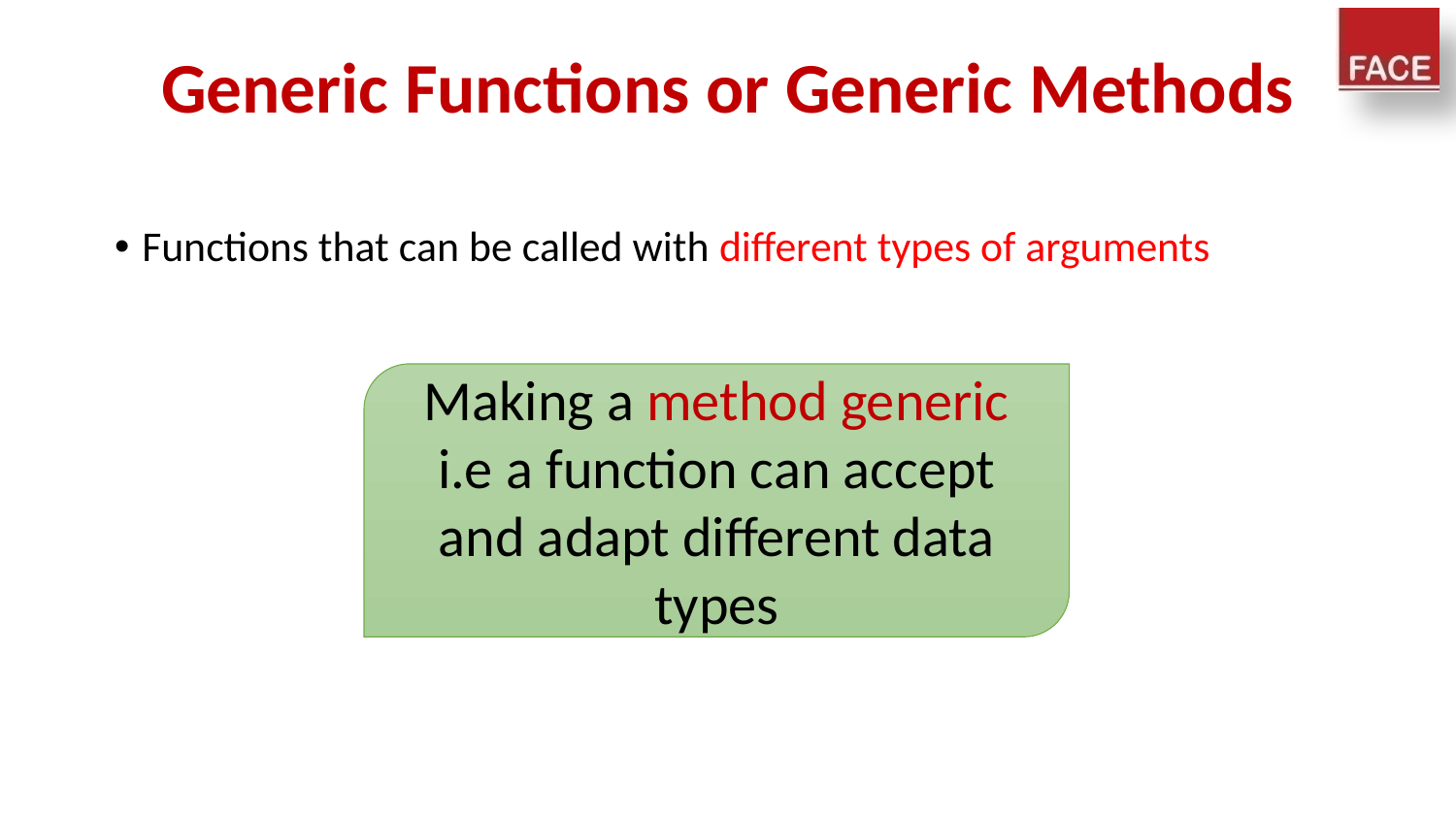

# Generic Functions or Generic Methods
Functions that can be called with different types of arguments
Making a method generic i.e a function can accept and adapt different data types